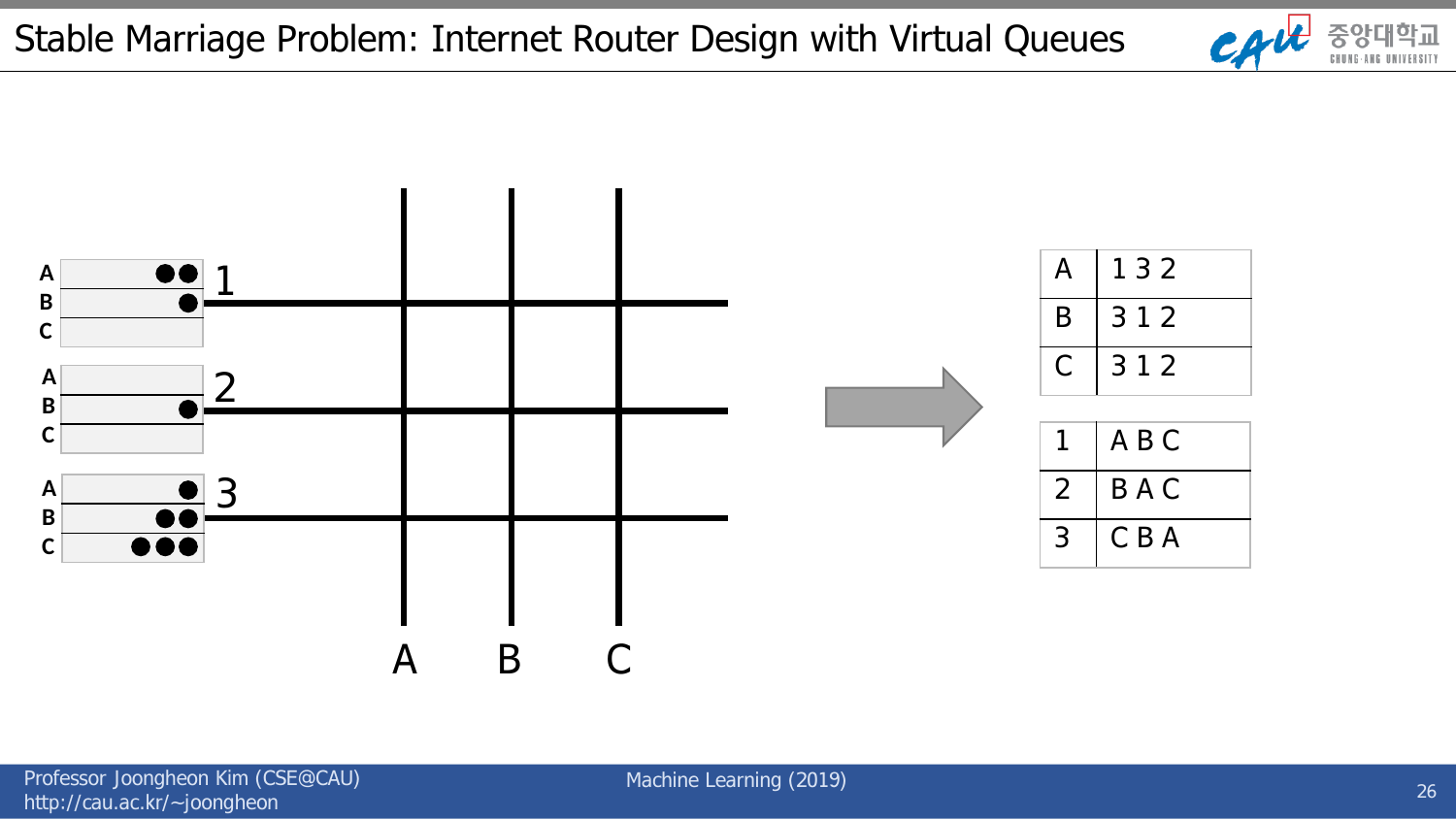

# Stable Marriage Problem: Internet Router Design with Virtual Queues
1
| A | 1 3 2 |
| --- | --- |
| B | 3 1 2 |
| C | 3 1 2 |
A
B
C
|  |
| --- |
|  |
|  |

A
B
C
2
|  |
| --- |
|  |
|  |

| 1 | A B C |
| --- | --- |
| 2 | B A C |
| 3 | C B A |
3
A
B
C
|  |
| --- |
|  |
|  |

B
C
A
26